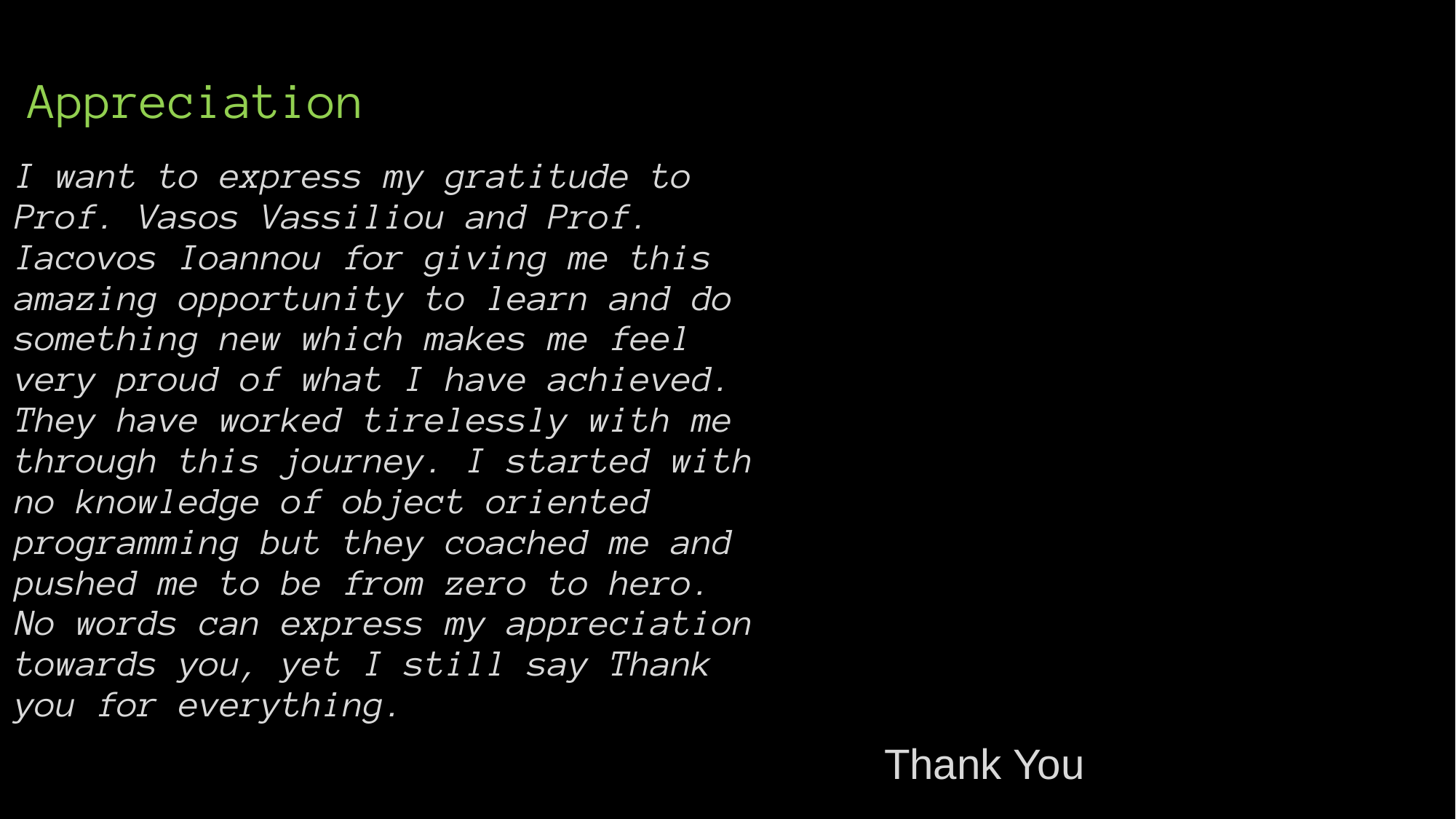

# Appreciation
I want to express my gratitude to Prof. Vasos Vassiliou and Prof.  Iacovos Ioannou for giving me this amazing opportunity to learn and do something new which makes me feel very proud of what I have achieved. They have worked tirelessly with me through this journey. I started with no knowledge of object oriented programming but they coached me and pushed me to be from zero to hero. No words can express my appreciation towards you, yet I still say Thank you for everything.
Thank You